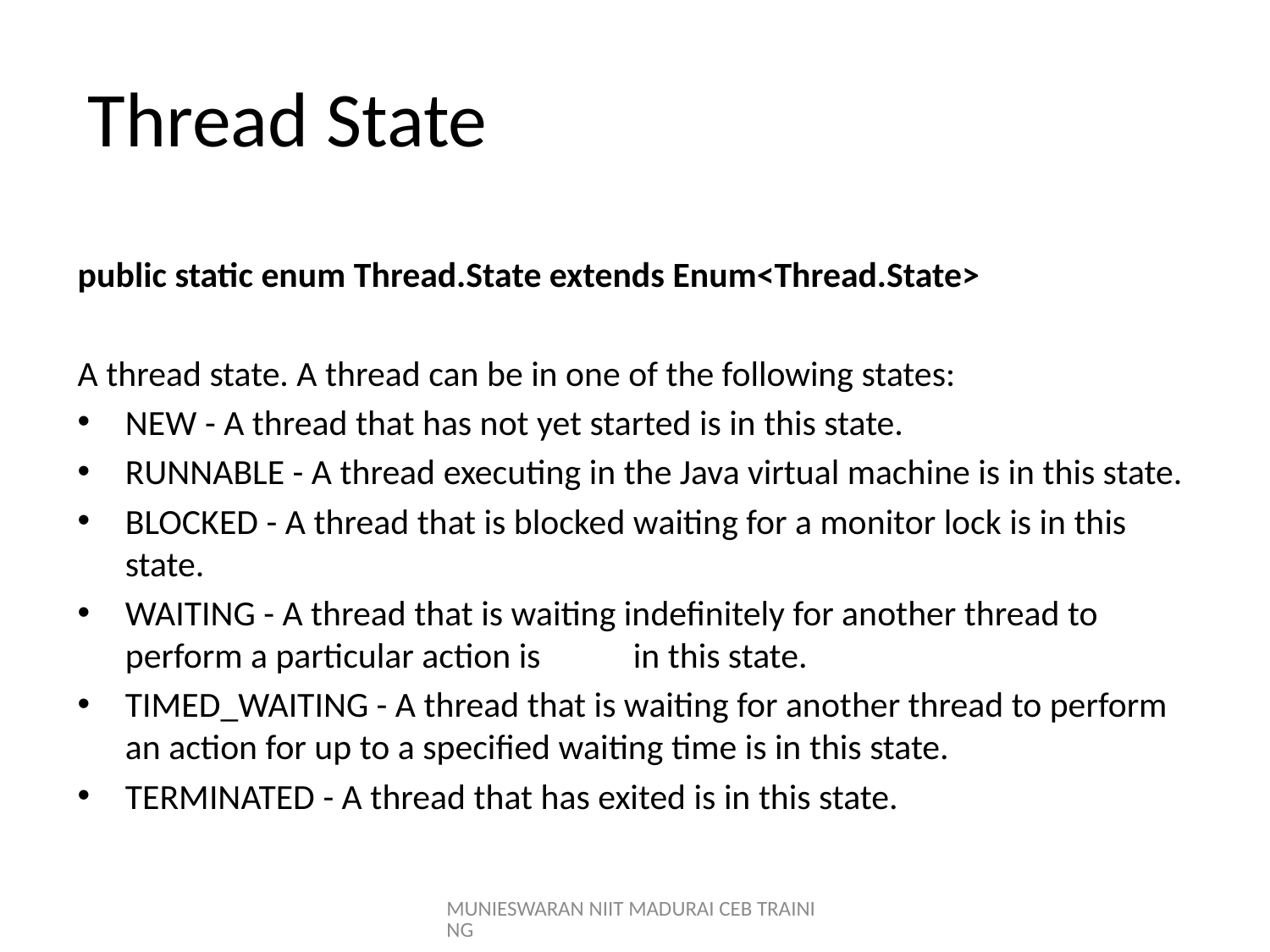

Thread State
#

public static enum Thread.State extends Enum<Thread.State>

A thread state. A thread can be in one of the following states:
NEW - A thread that has not yet started is in this state.
RUNNABLE - A thread executing in the Java virtual machine is in this state.
BLOCKED - A thread that is blocked waiting for a monitor lock is in this state.
WAITING - A thread that is waiting indefinitely for another thread to perform a particular action is 	in this state.
TIMED_WAITING - A thread that is waiting for another thread to perform an action for up to a specified waiting time is in this state.
TERMINATED - A thread that has exited is in this state.
MUNIESWARAN NIIT MADURAI CEB TRAINING